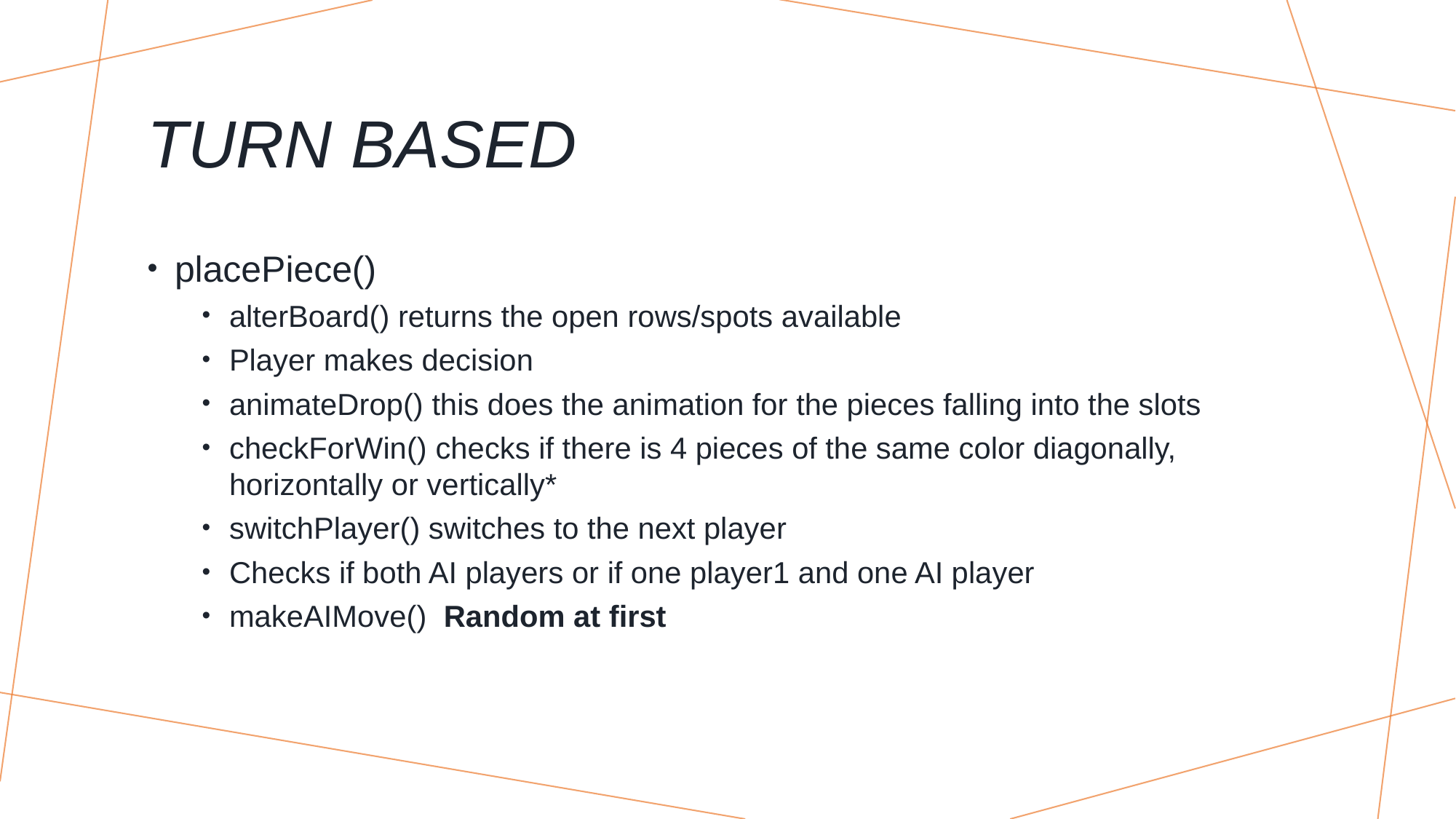

# Turn Based
placePiece()
alterBoard() returns the open rows/spots available
Player makes decision
animateDrop() this does the animation for the pieces falling into the slots
checkForWin() checks if there is 4 pieces of the same color diagonally, horizontally or vertically*
switchPlayer() switches to the next player
Checks if both AI players or if one player1 and one AI player
makeAIMove()  Random at first